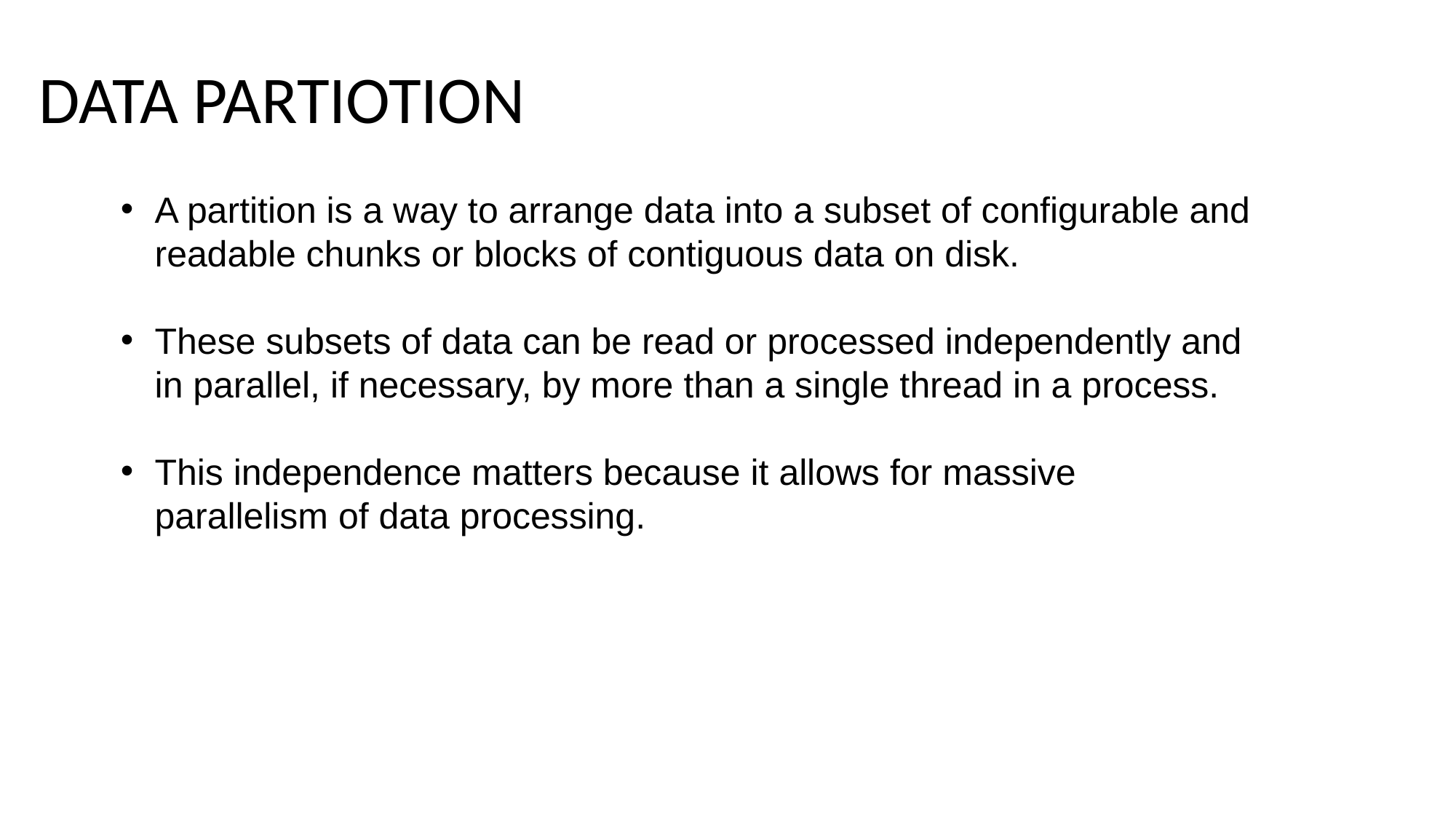

# DATA PARTIOTION
A partition is a way to arrange data into a subset of configurable and readable chunks or blocks of contiguous data on disk.

These subsets of data can be read or processed independently and in parallel, if necessary, by more than a single thread in a process.

This independence matters because it allows for massive parallelism of data processing.